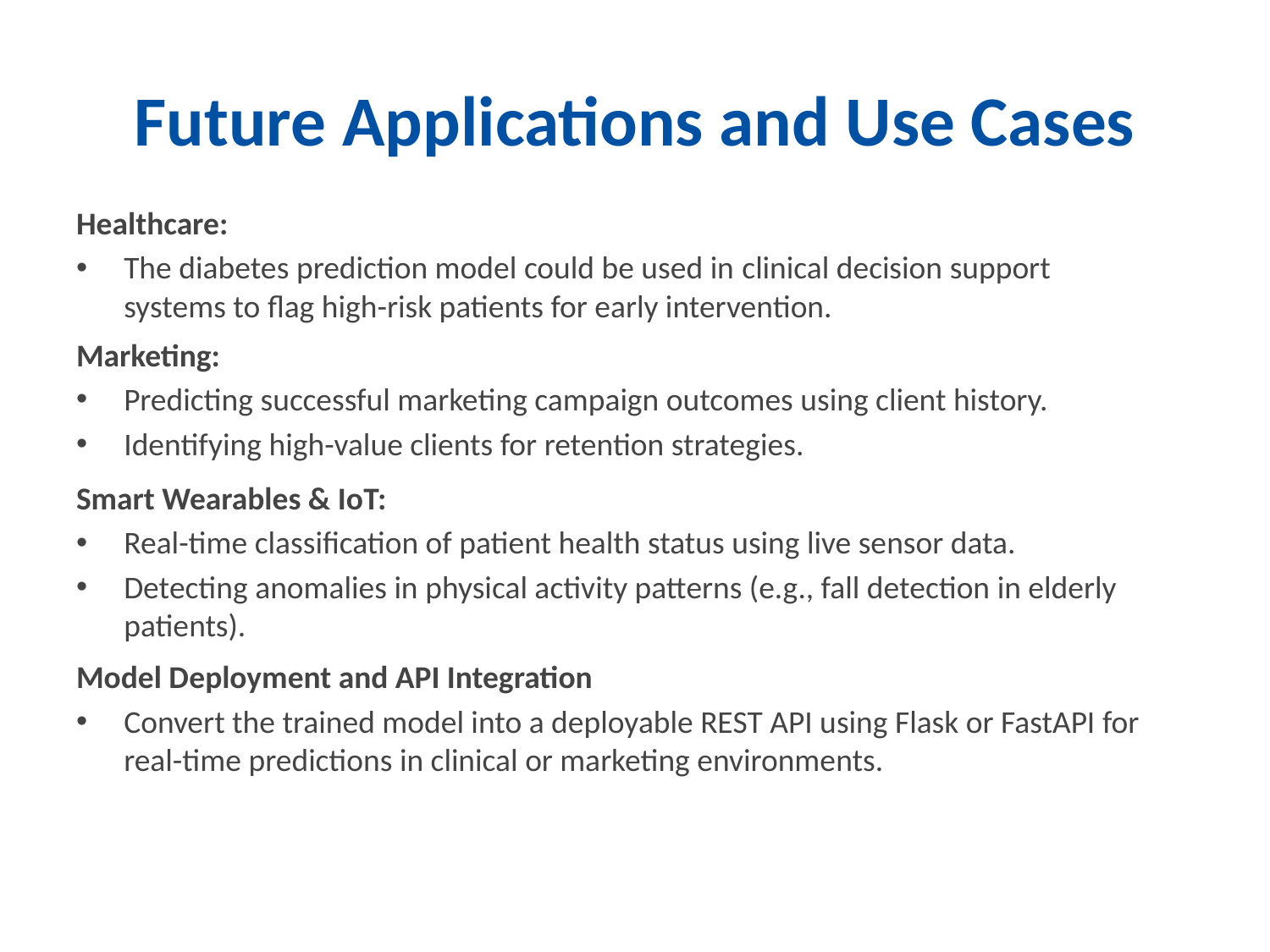

# Future Applications and Use Cases
Healthcare:
The diabetes prediction model could be used in clinical decision support systems to flag high-risk patients for early intervention.

Marketing:
Predicting successful marketing campaign outcomes using client history.
Identifying high-value clients for retention strategies.

Smart Wearables & IoT:
Real-time classification of patient health status using live sensor data.
Detecting anomalies in physical activity patterns (e.g., fall detection in elderly patients).

Model Deployment and API Integration
Convert the trained model into a deployable REST API using Flask or FastAPI for real-time predictions in clinical or marketing environments.